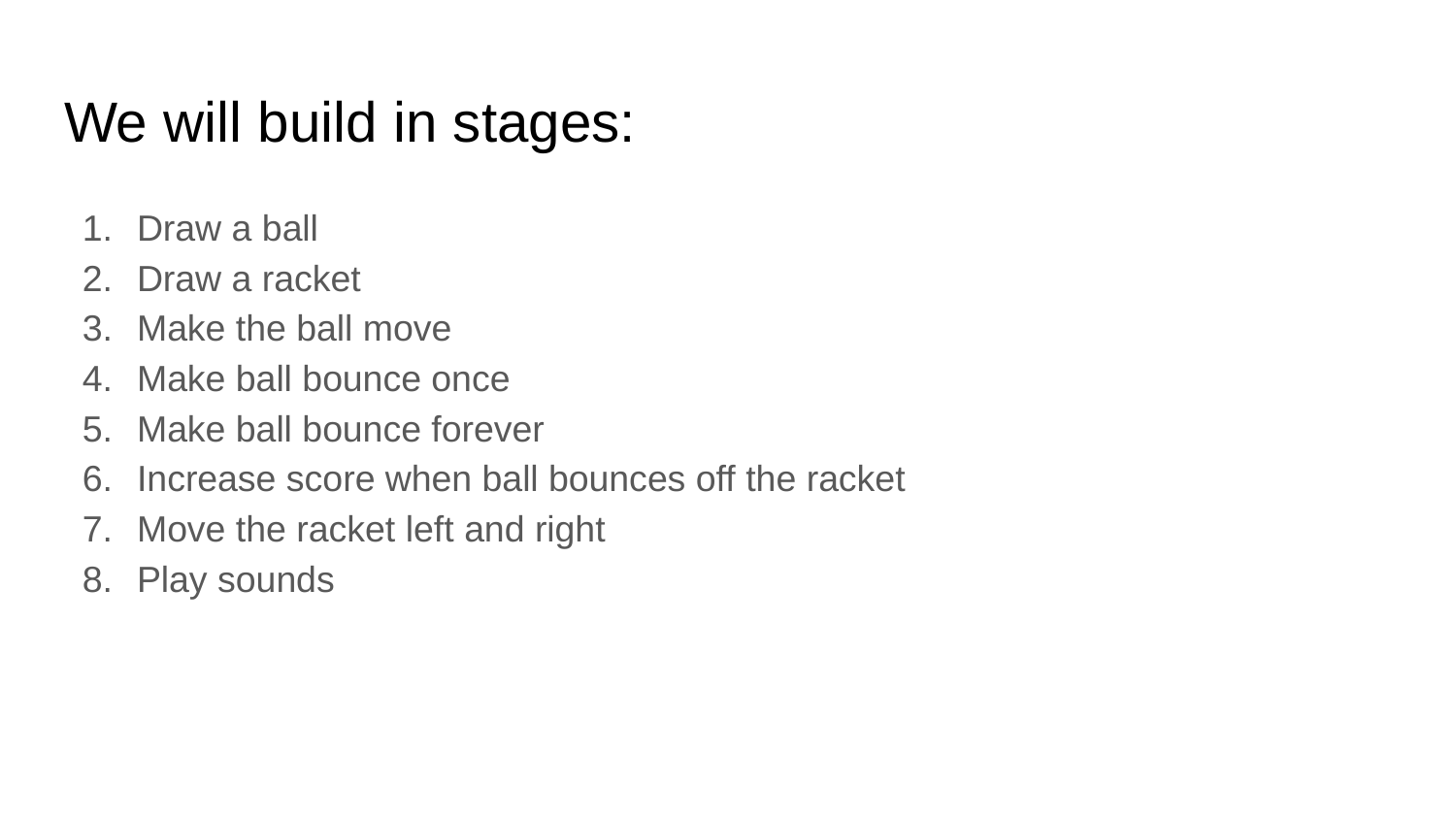

# We will build in stages:
Draw a ball
Draw a racket
Make the ball move
Make ball bounce once
Make ball bounce forever
Increase score when ball bounces off the racket
Move the racket left and right
Play sounds